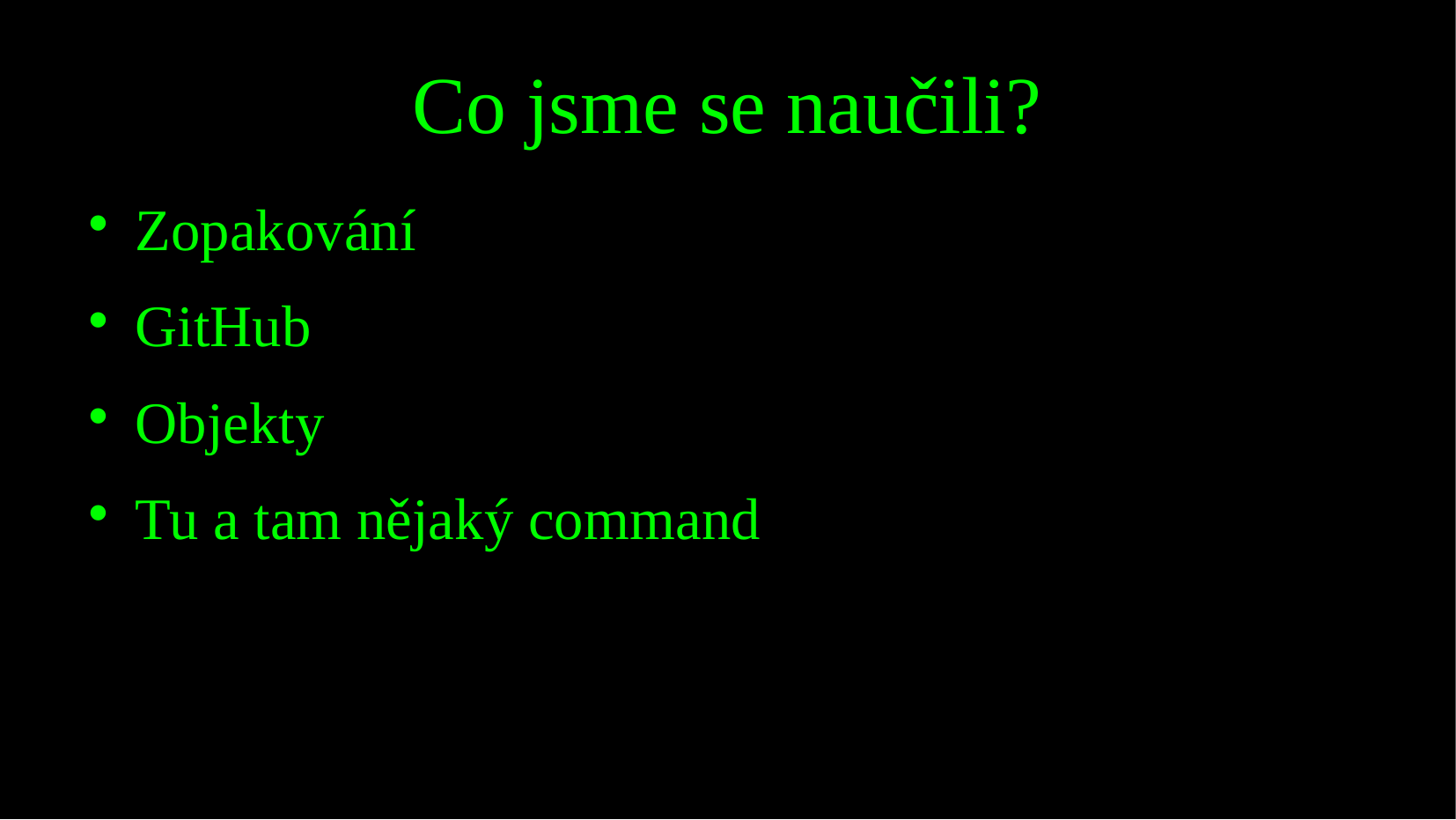

Co jsme se naučili?
Zopakování
GitHub
Objekty
Tu a tam nějaký command